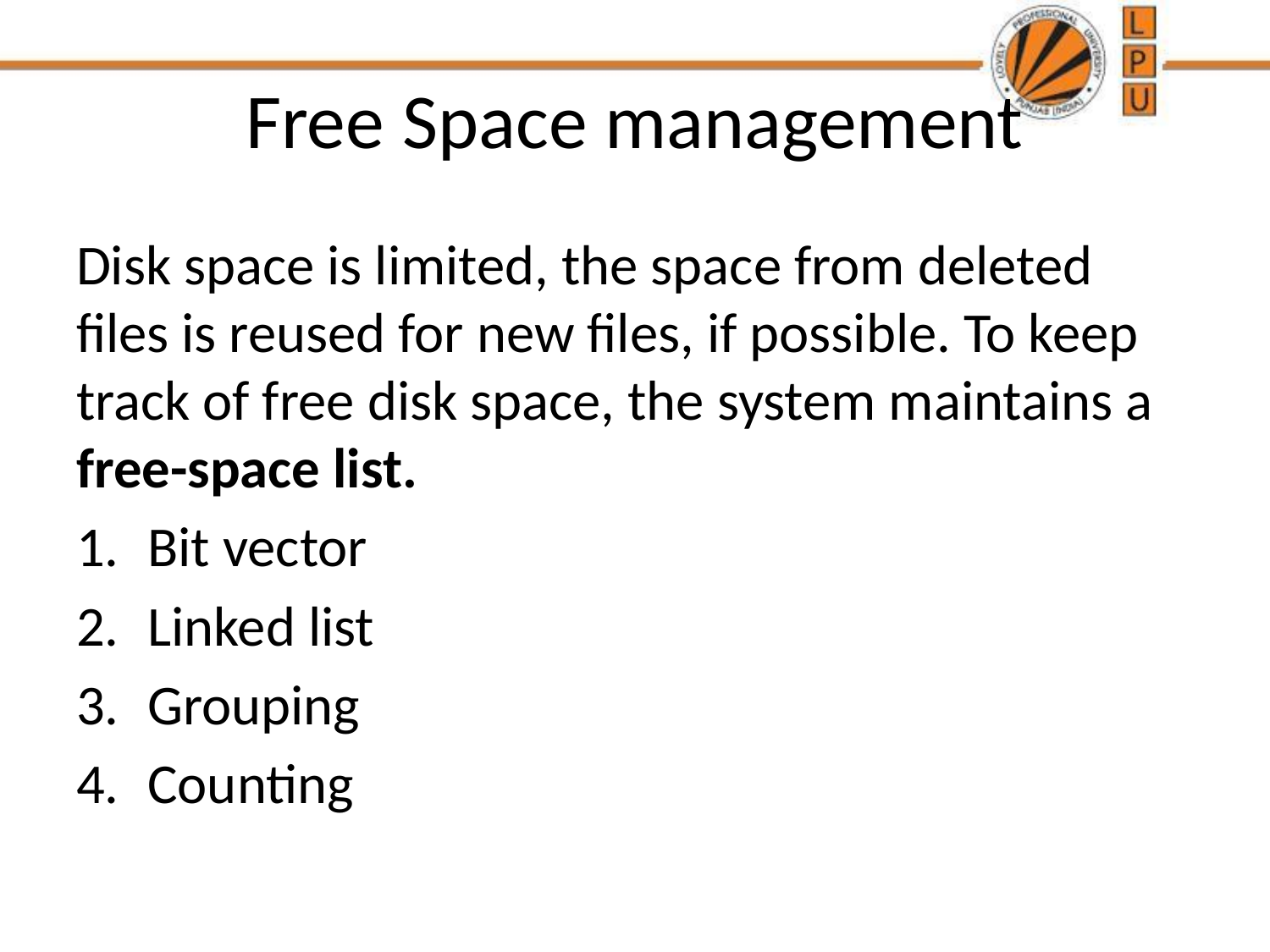

# Free Space management
Disk space is limited, the space from deleted files is reused for new files, if possible. To keep track of free disk space, the system maintains a free-space list.
Bit vector
Linked list
Grouping
Counting